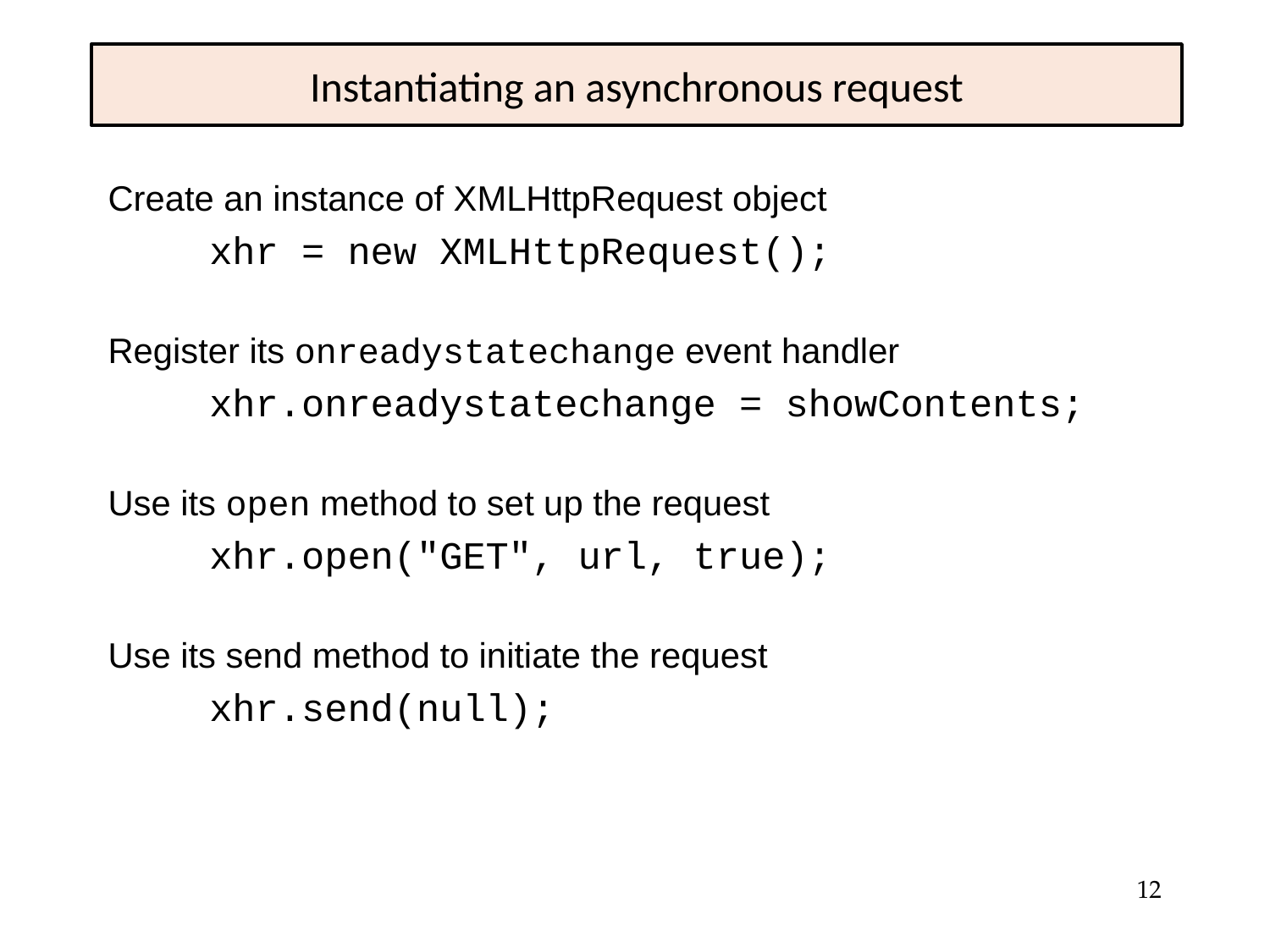

# Instantiating an asynchronous request
Create an instance of XMLHttpRequest object
	xhr = new XMLHttpRequest();

Register its onreadystatechange event handler
	xhr.onreadystatechange = showContents;

Use its open method to set up the request
	xhr.open("GET", url, true);

Use its send method to initiate the request
	xhr.send(null);
12